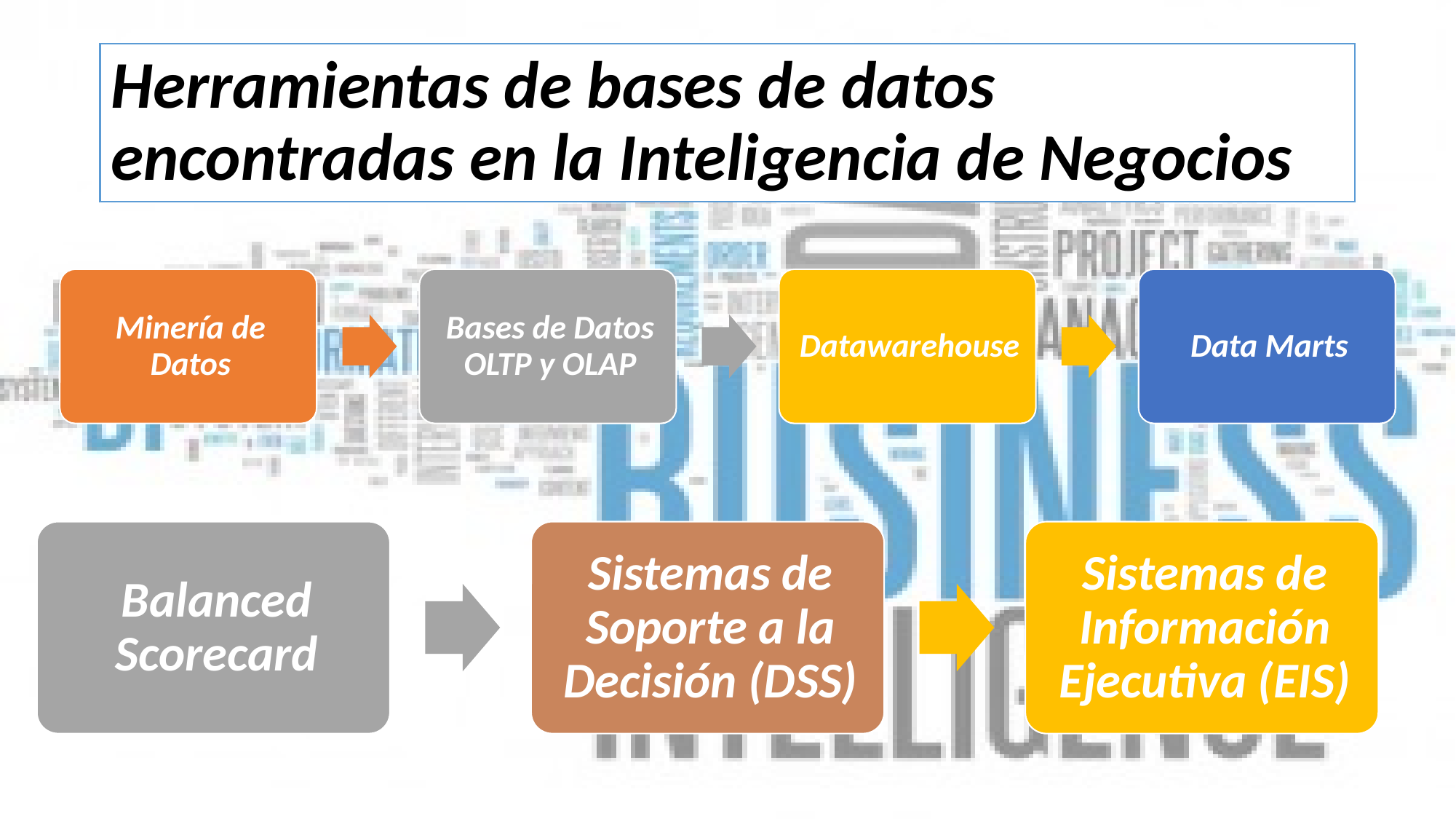

# Herramientas de bases de datos encontradas en la Inteligencia de Negocios
Minería de Datos

Bases de Datos OLTP y OLAP

Datawarehouse

Data Marts
Balanced Scorecard

Sistemas de Soporte a la Decisión (DSS)

Sistemas de Información Ejecutiva (EIS)